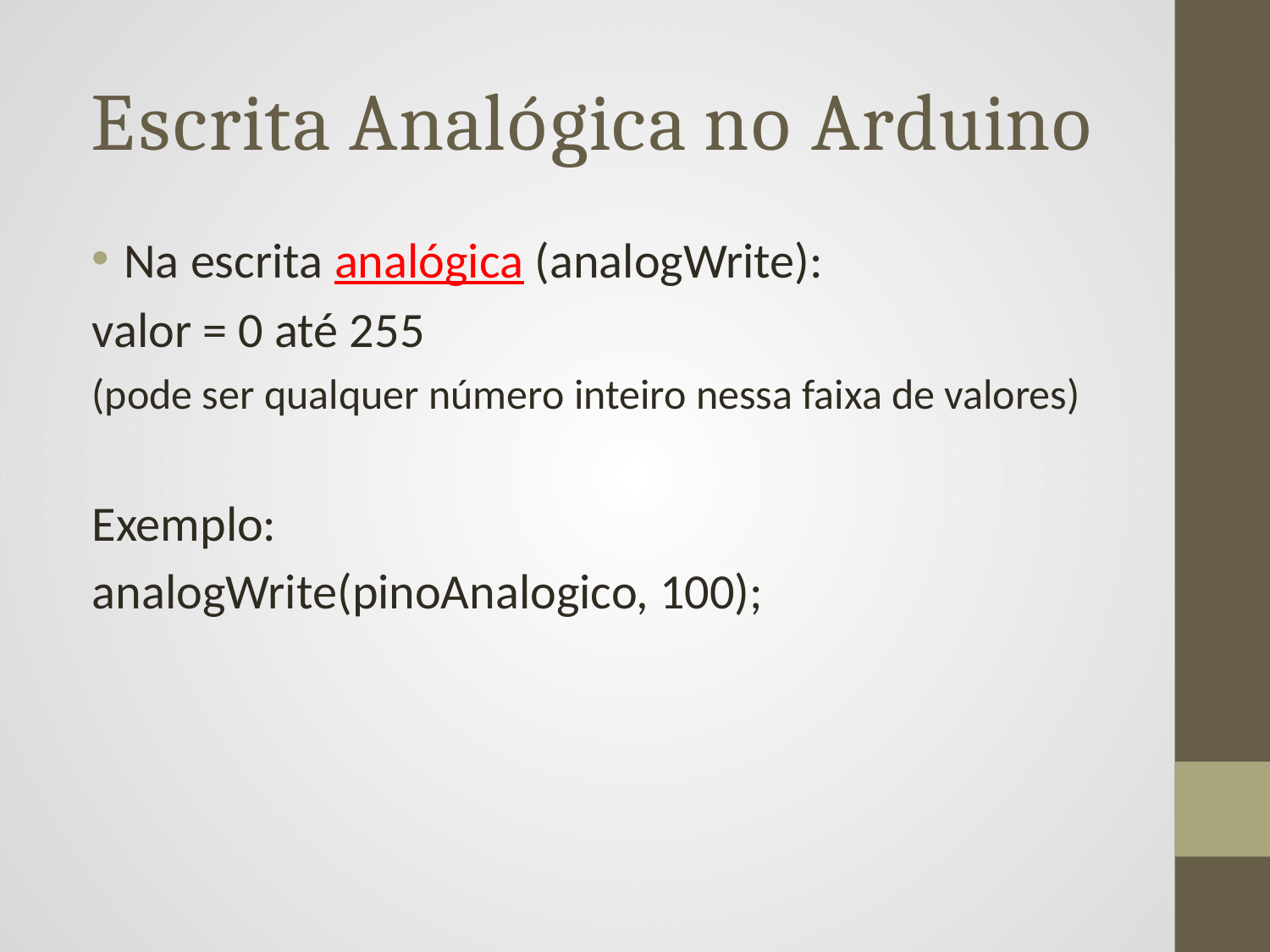

# Escrita Analógica no Arduino
Na escrita analógica (analogWrite):
valor = 0 até 255
(pode ser qualquer número inteiro nessa faixa de valores)

Exemplo:
analogWrite(pinoAnalogico, 100);